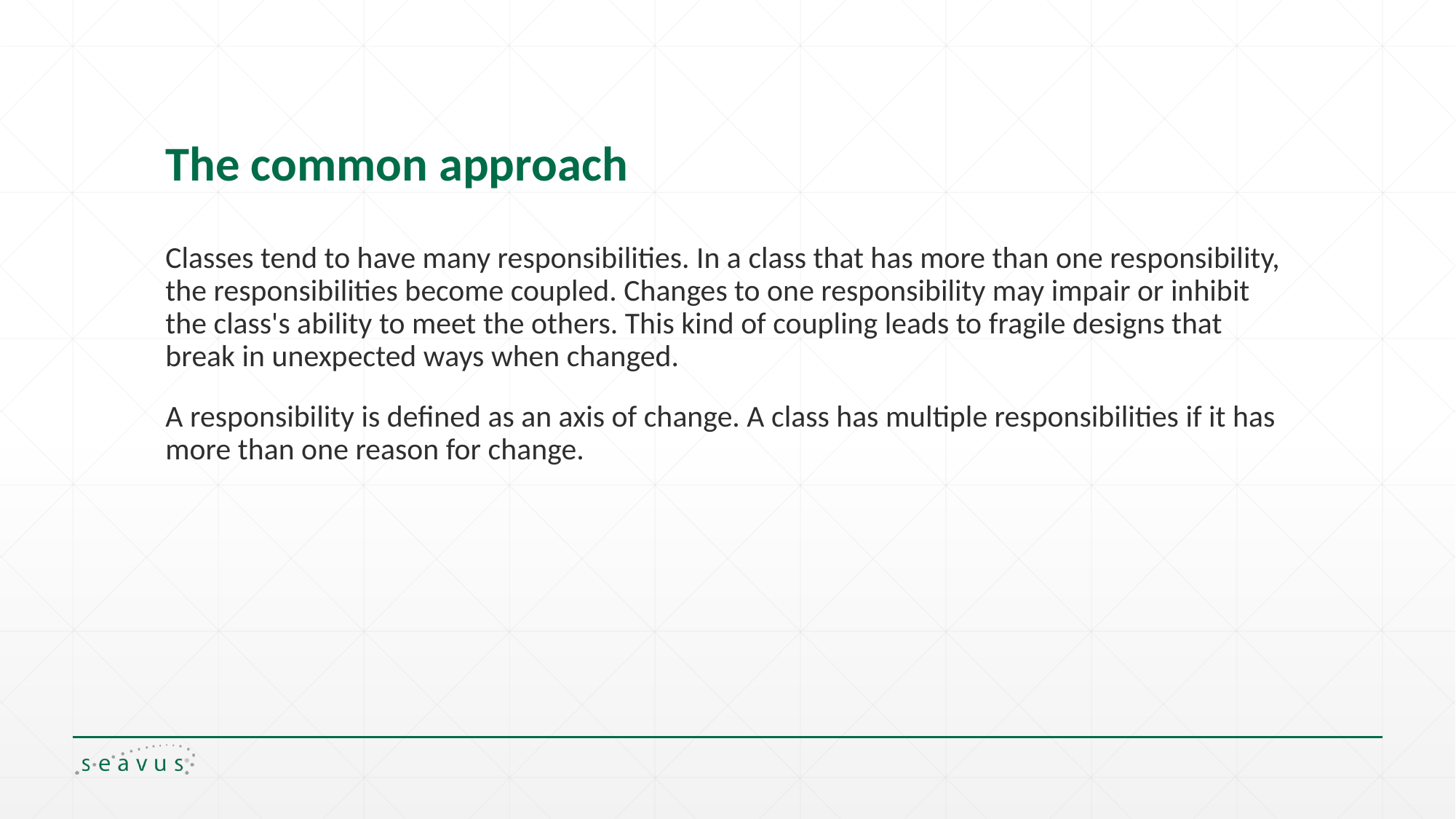

# The common approach
Classes tend to have many responsibilities. In a class that has more than one responsibility, the responsibilities become coupled. Changes to one responsibility may impair or inhibit the class's ability to meet the others. This kind of coupling leads to fragile designs that break in unexpected ways when changed.
A responsibility is defined as an axis of change. A class has multiple responsibilities if it has more than one reason for change.